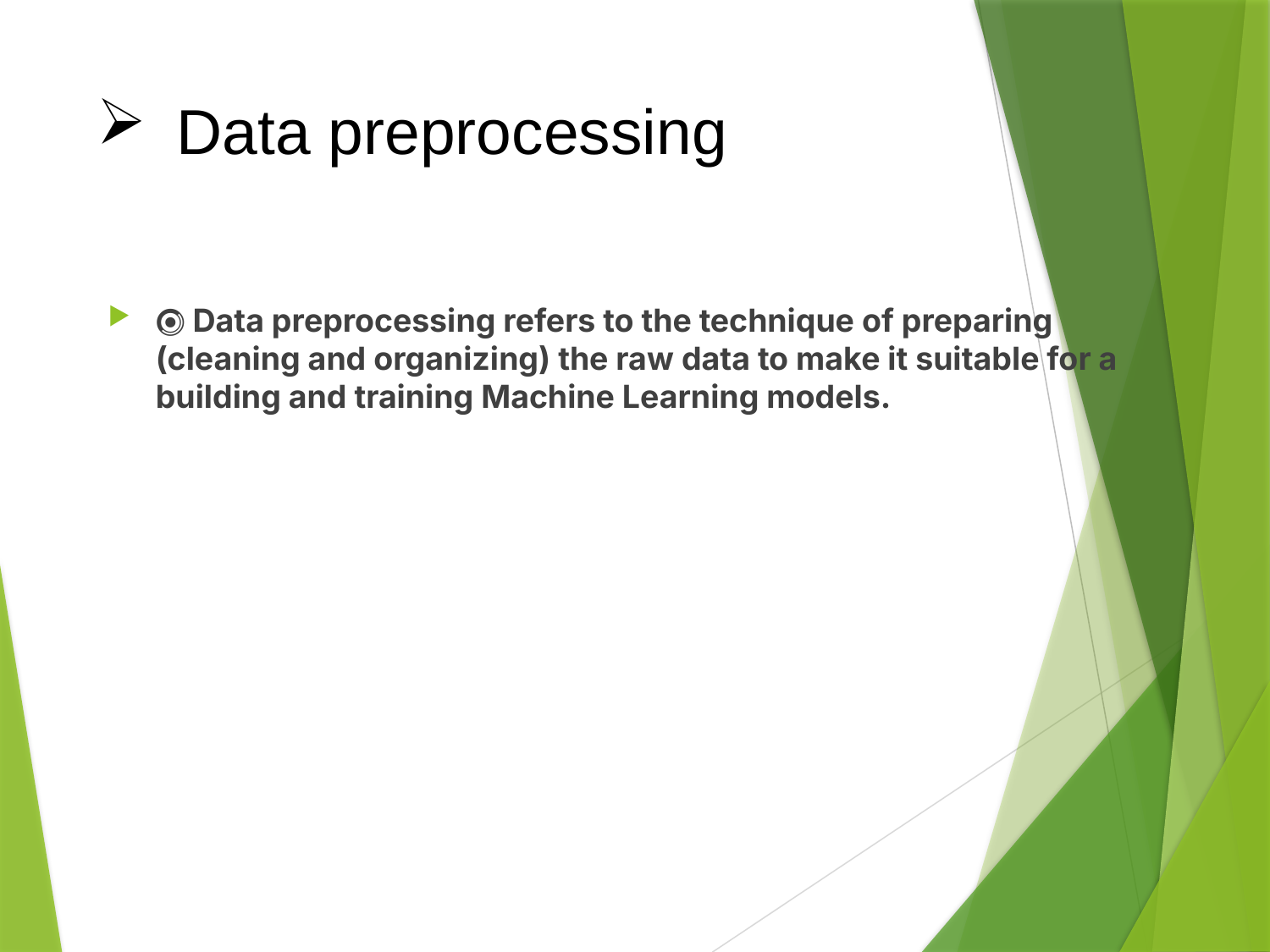

# Data preprocessing
🔘 Data preprocessing refers to the technique of preparing (cleaning and organizing) the raw data to make it suitable for a building and training Machine Learning models.